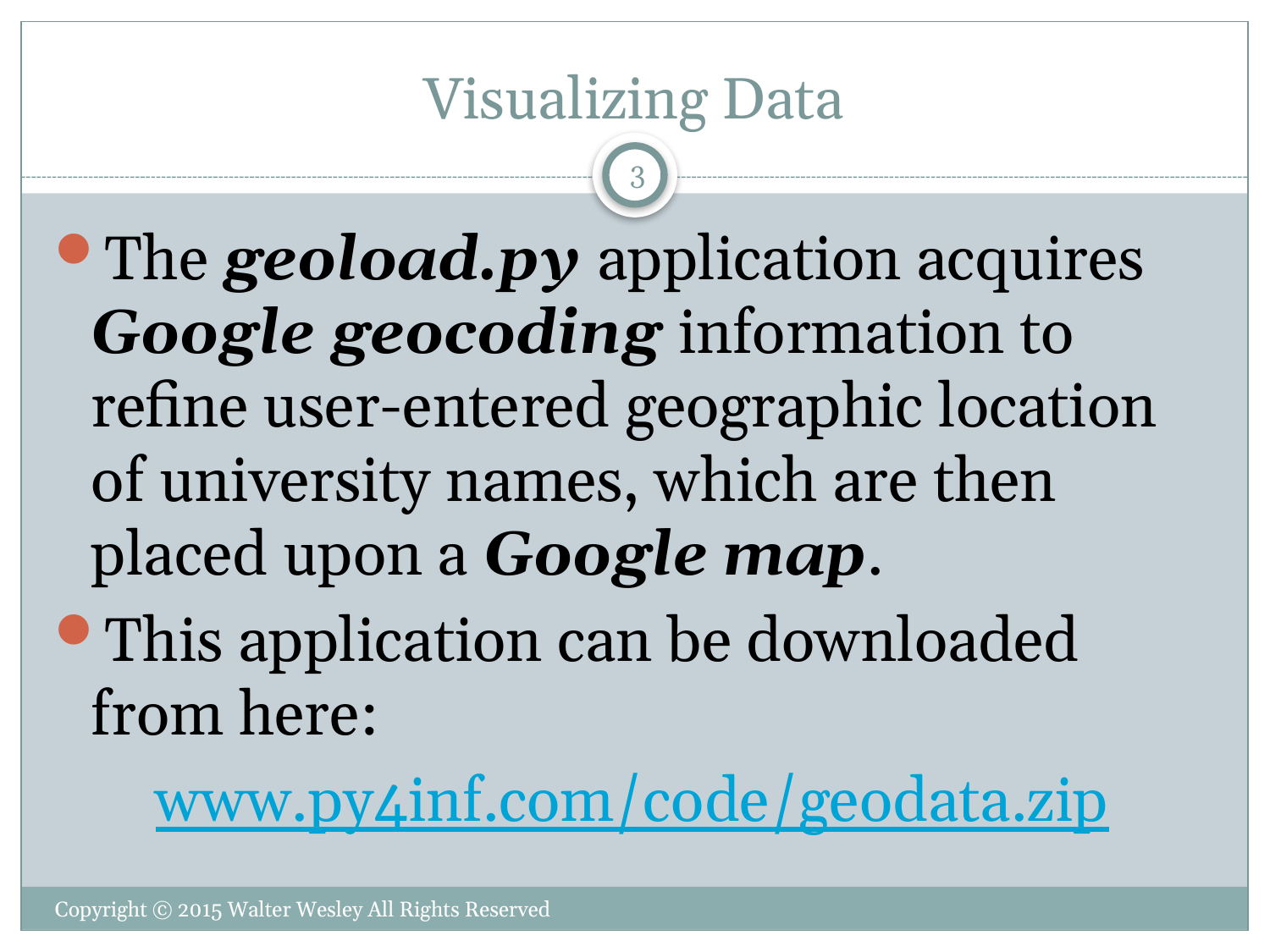

# Visualizing Data
3
The geoload.py application acquires Google geocoding information to refine user-entered geographic location of university names, which are then placed upon a Google map.
This application can be downloaded from here:
www.py4inf.com/code/geodata.zip

Copyright © 2015 Walter Wesley All Rights Reserved